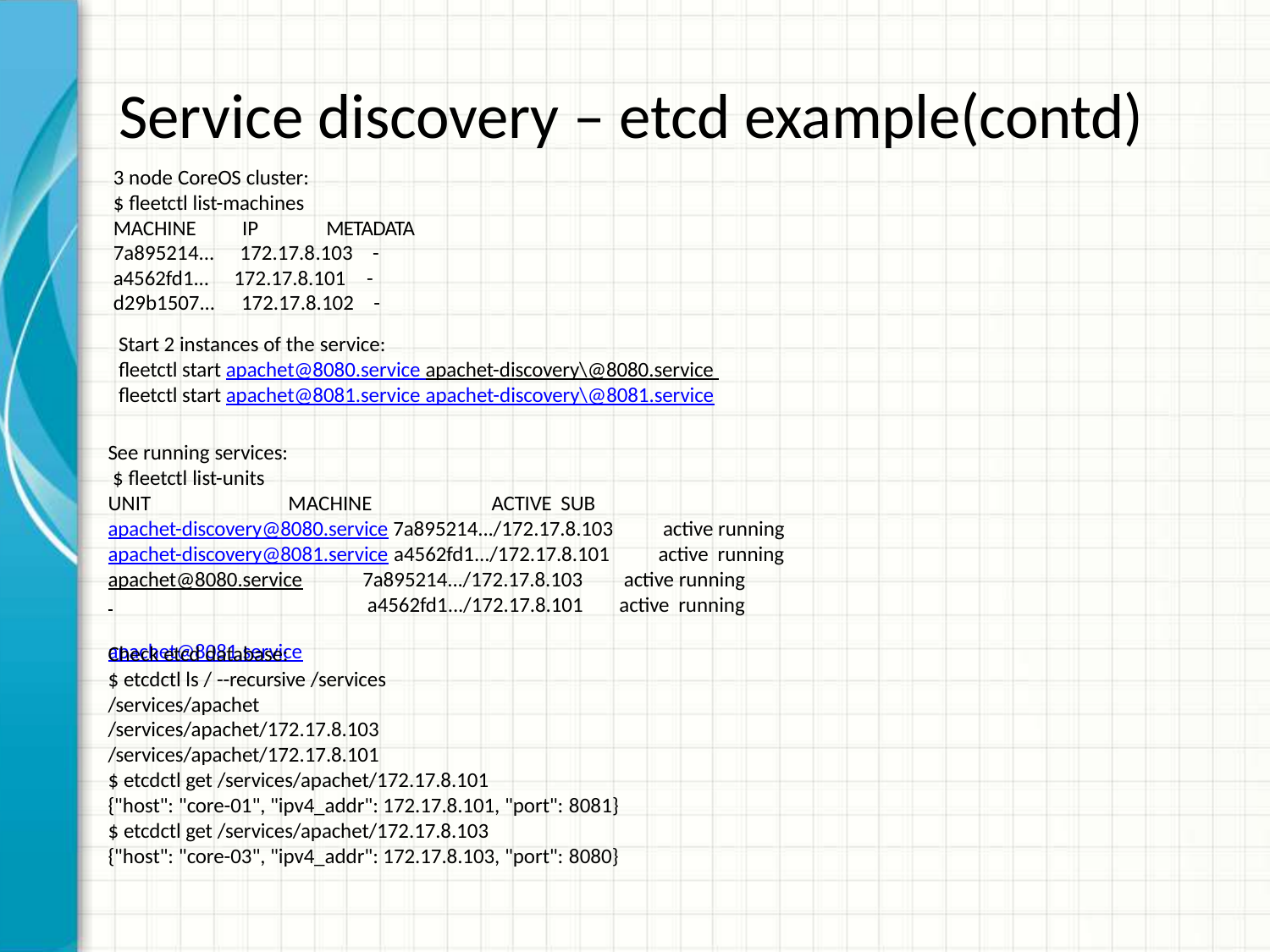

# Service discovery – etcd example(contd)
3 node CoreOS cluster:
$ fleetctl list-machines
MACHINE	IP	METADATA
| 7a895214... | 172.17.8.103 | - |
| --- | --- | --- |
| a4562fd1... | 172.17.8.101 | - |
| d29b1507... | 172.17.8.102 | - |
Start 2 instances of the service:
fleetctl start apachet@8080.service apachet-discovery\@8080.service  fleetctl start apachet@8081.service apachet-discovery\@8081.service
See running services:
$ fleetctl list-units
UNIT	MACHINE
ACTIVE SUB
apachet-discovery@8080.service 7a895214.../172.17.8.103  apachet-discovery@8081.service a4562fd1.../172.17.8.101
active running  active running
apachet@8080.service  apachet@8081.service
7a895214.../172.17.8.103  a4562fd1.../172.17.8.101
active running  active running
Check etcd database:
$ etcdctl ls / --recursive /services
/services/apachet
/services/apachet/172.17.8.103
/services/apachet/172.17.8.101
$ etcdctl get /services/apachet/172.17.8.101
{"host": "core-01", "ipv4_addr": 172.17.8.101, "port": 8081}
$ etcdctl get /services/apachet/172.17.8.103
{"host": "core-03", "ipv4_addr": 172.17.8.103, "port": 8080}